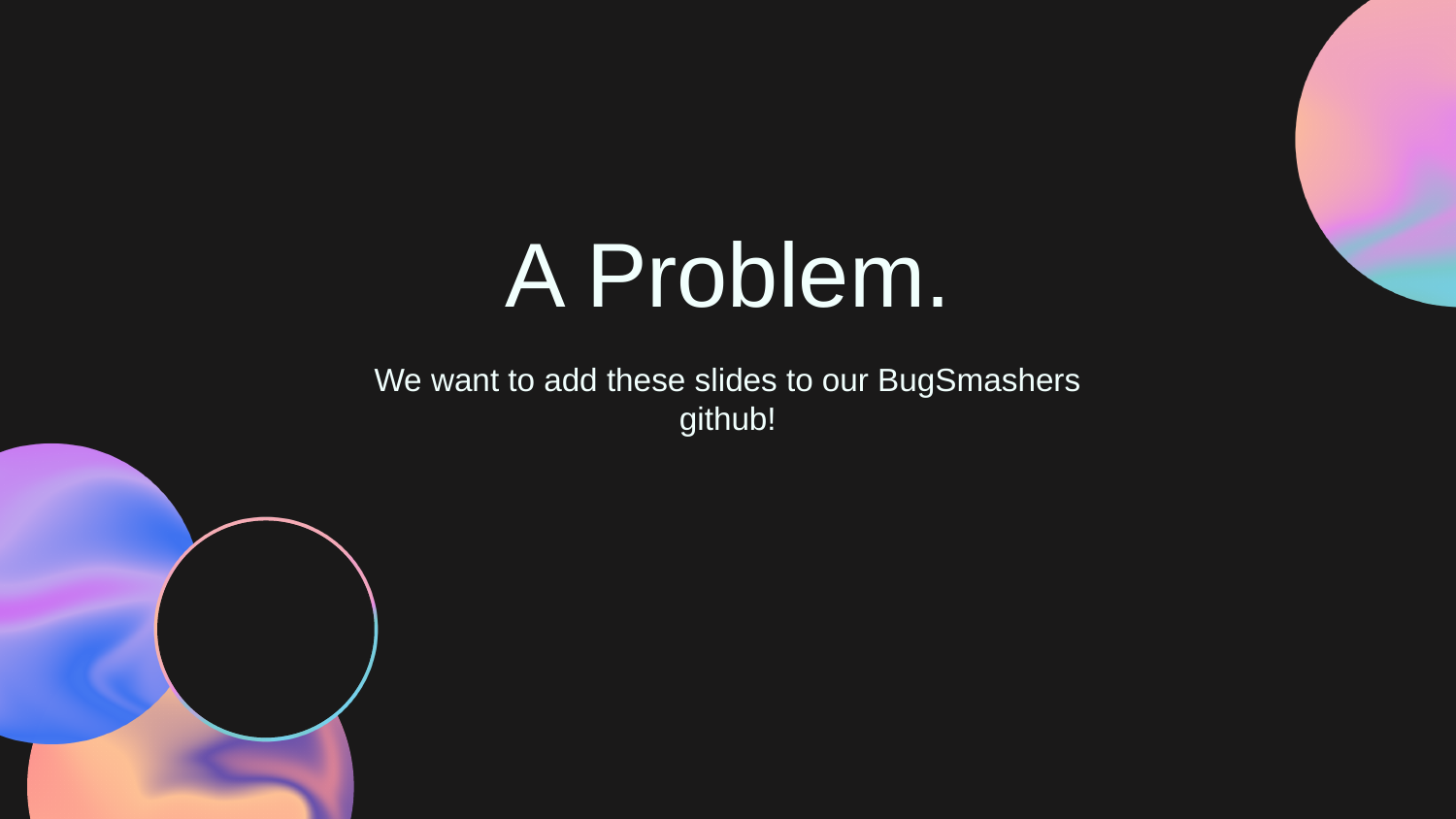

# A Problem.
We want to add these slides to our BugSmashers github!